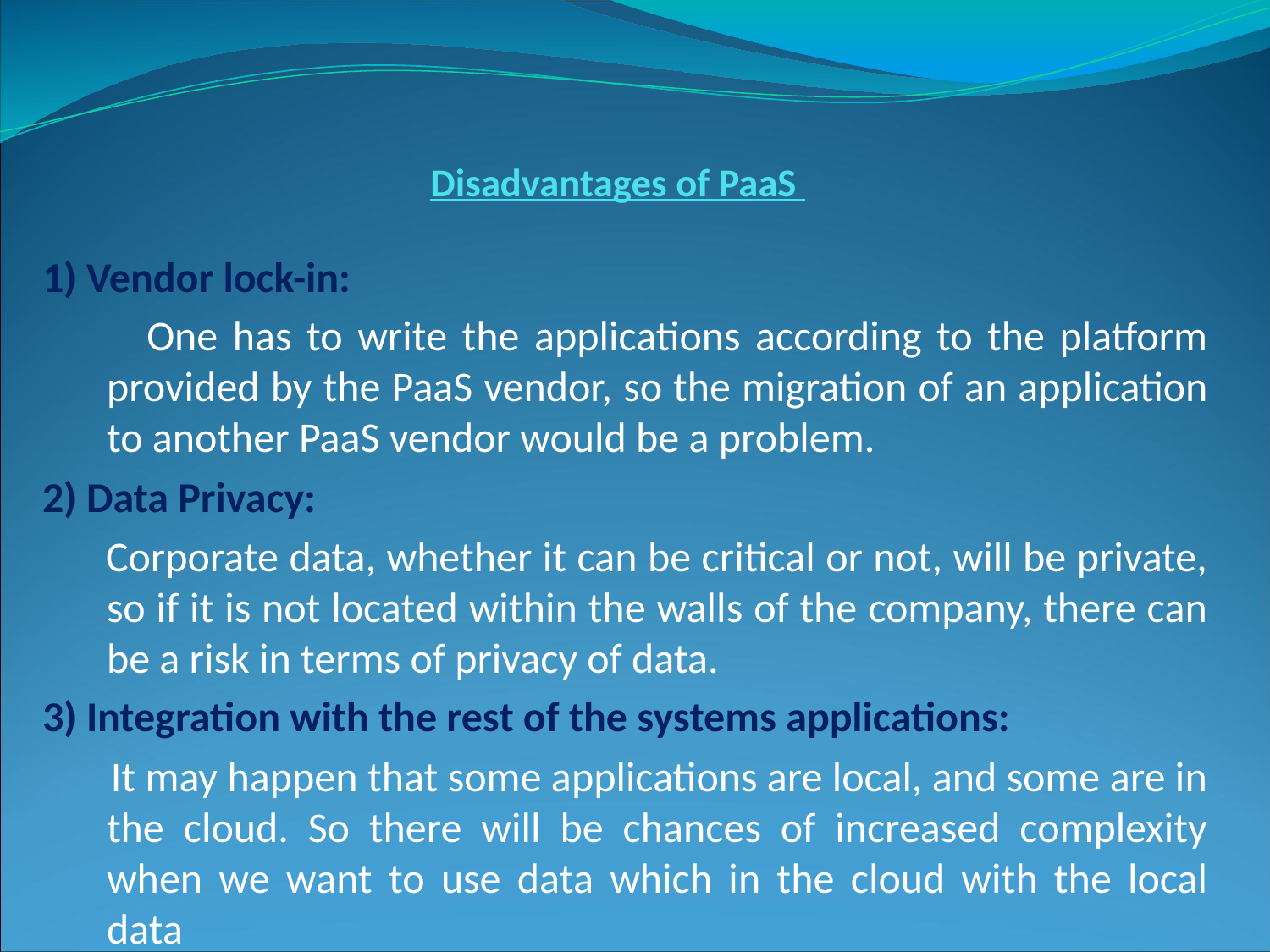

Disadvantages of PaaS
1) Vendor lock-in:
       One has to write the applications according to the platform provided by the PaaS vendor, so the migration of an application to another PaaS vendor would be a problem.
2) Data Privacy:
      Corporate data, whether it can be critical or not, will be private, so if it is not located within the walls of the company, there can be a risk in terms of privacy of data.
3) Integration with the rest of the systems applications:
       It may happen that some applications are local, and some are in the cloud. So there will be chances of increased complexity when we want to use data which in the cloud with the local data